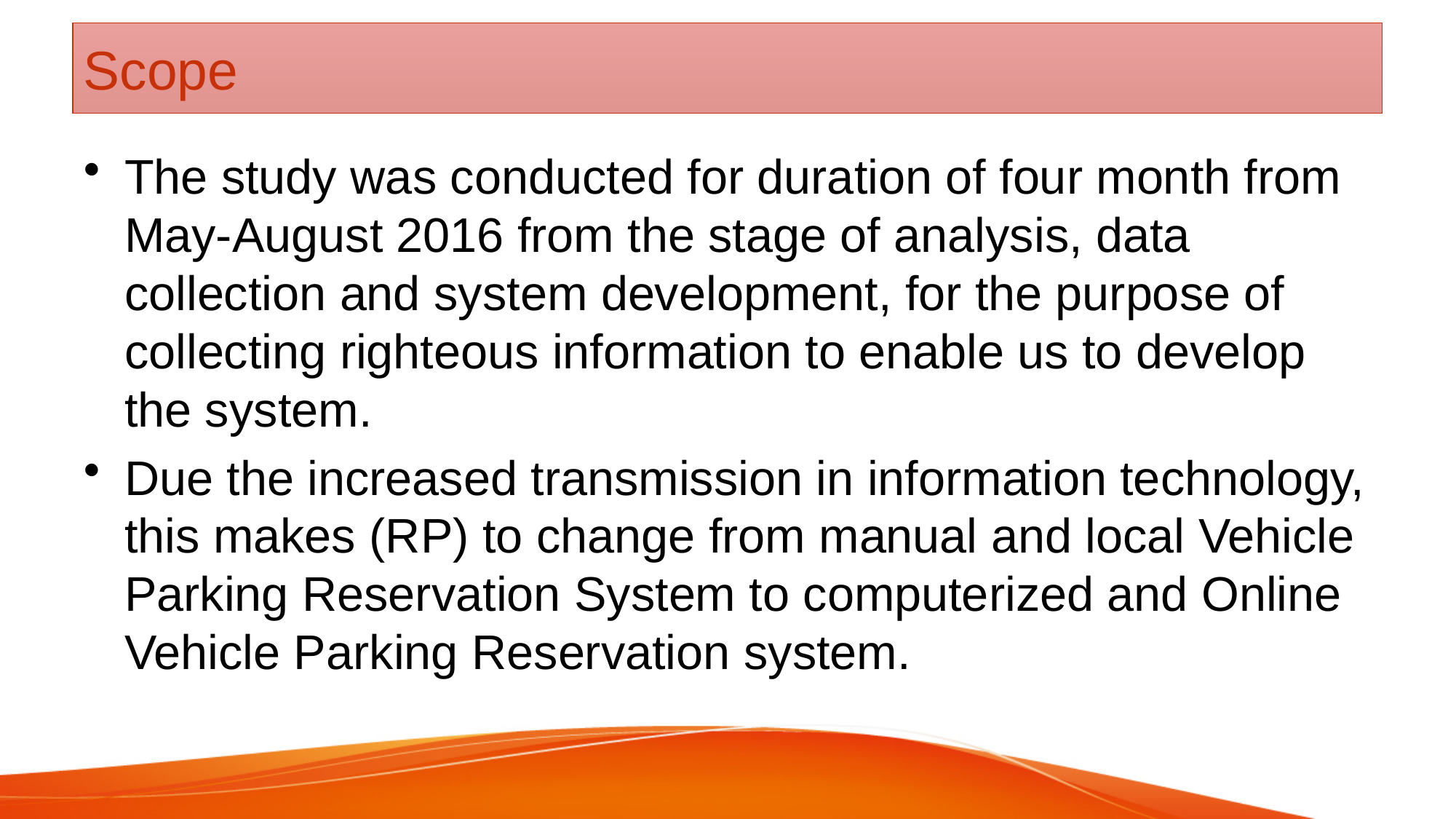

# Scope
The study was conducted for duration of four month from May-August 2016 from the stage of analysis, data collection and system development, for the purpose of collecting righteous information to enable us to develop the system.
Due the increased transmission in information technology, this makes (RP) to change from manual and local Vehicle Parking Reservation System to computerized and Online Vehicle Parking Reservation system.